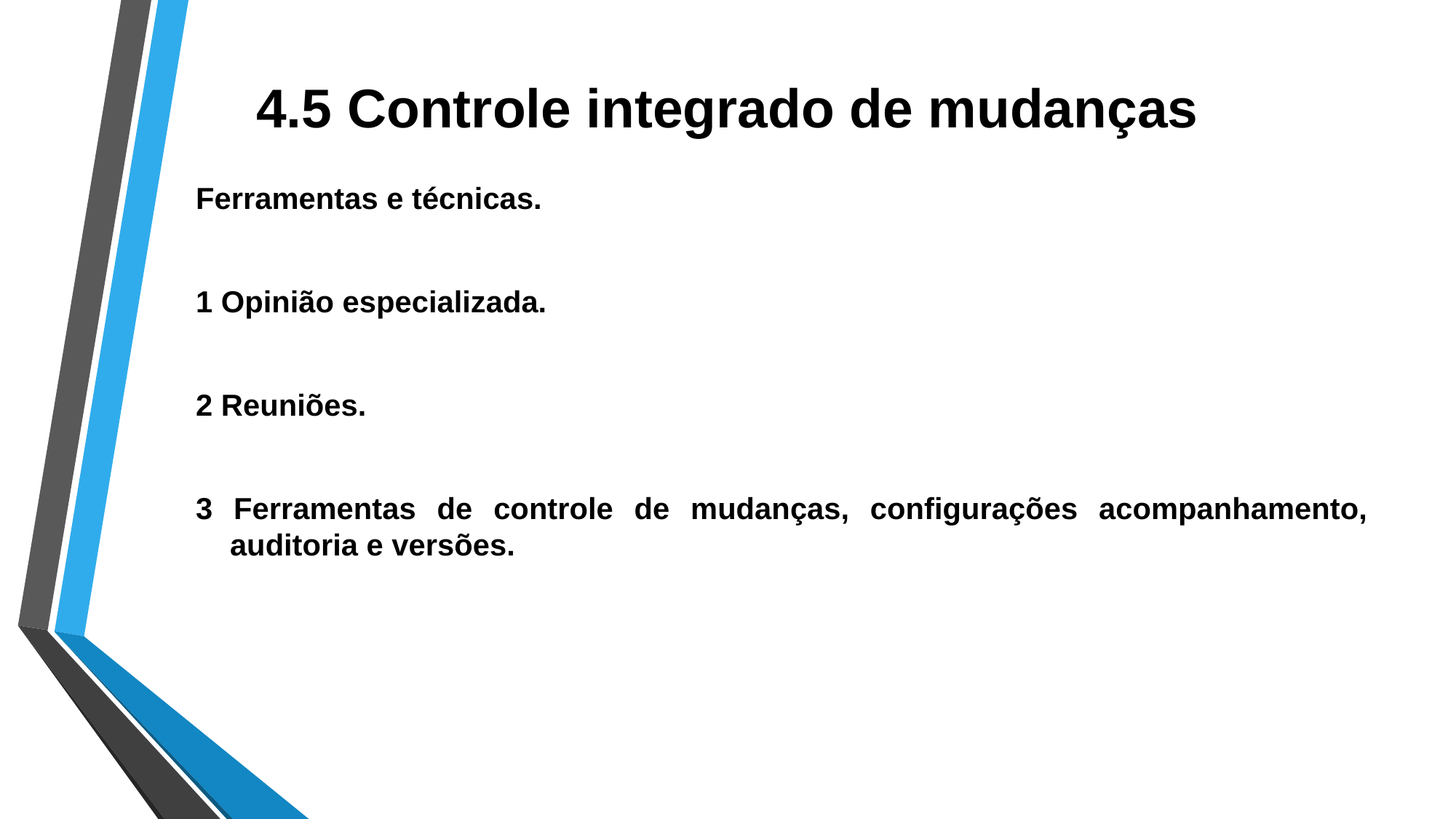

# 4.5 Controle integrado de mudanças
Ferramentas e técnicas.

1 Opinião especializada.

2 Reuniões.

3 Ferramentas de controle de mudanças, configurações acompanhamento, auditoria e versões.